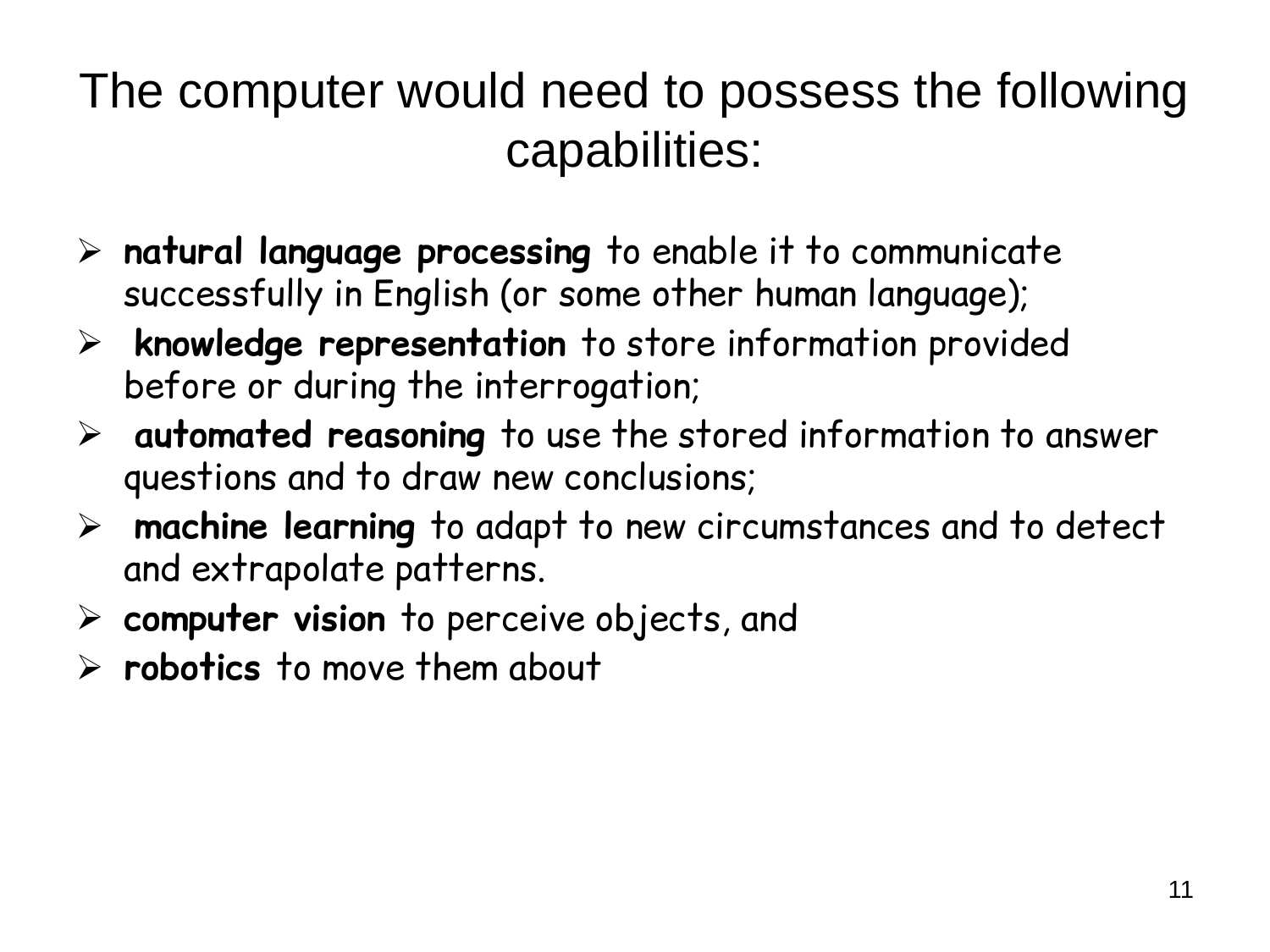

# The computer would need to possess the following capabilities:
natural language processing to enable it to communicate successfully in English (or some other human language);
 knowledge representation to store information provided before or during the interrogation;
 automated reasoning to use the stored information to answer questions and to draw new conclusions;
 machine learning to adapt to new circumstances and to detect and extrapolate patterns.
computer vision to perceive objects, and
robotics to move them about
11